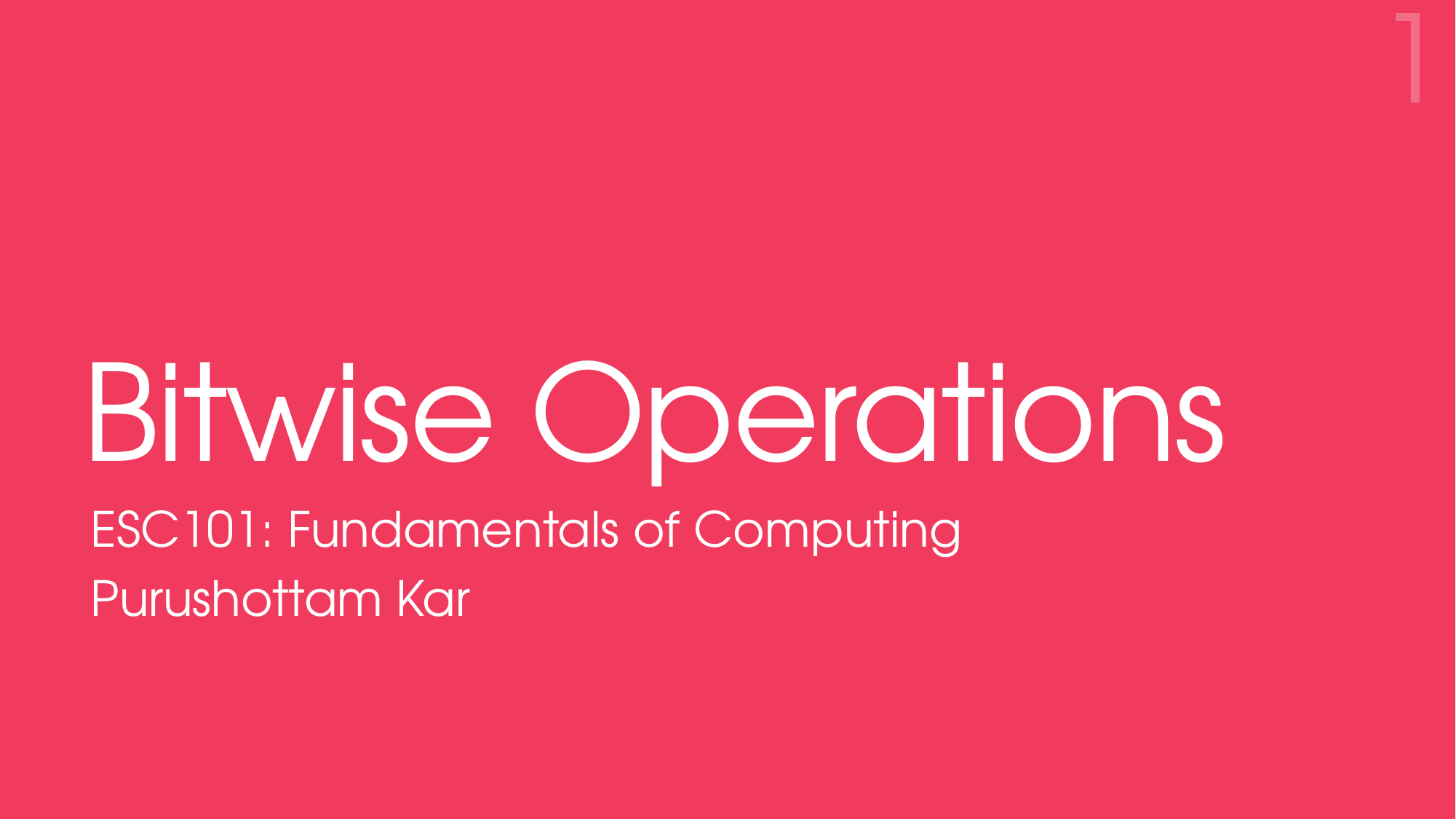

1
# Bitwise Operations
ESC101: Fundamentals of Computing
Purushottam Kar